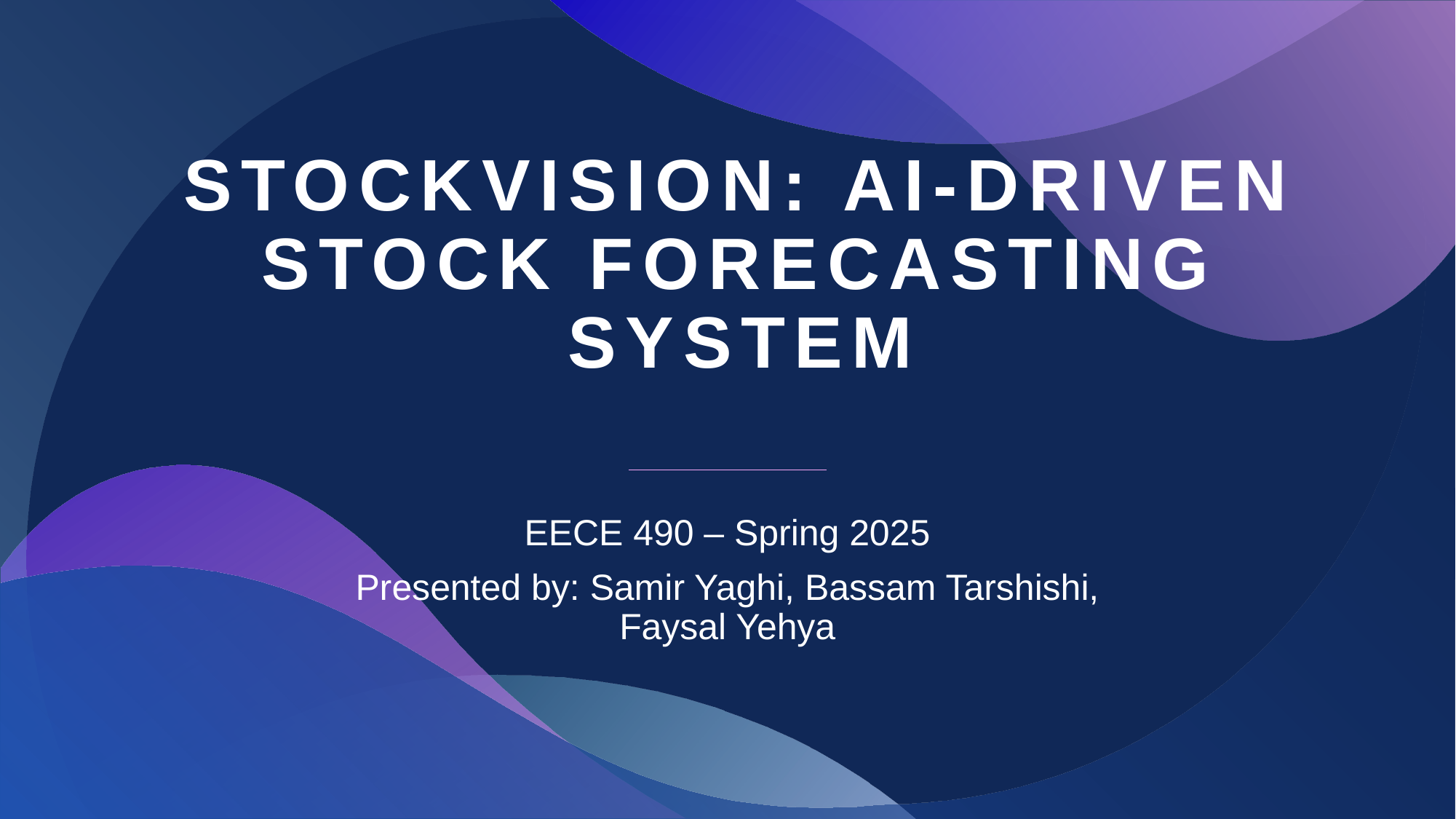

# STOCKVISION: AI-DRIVEN STOCK FORECASTING SYSTEM
EECE 490 – Spring 2025
Presented by: Samir Yaghi, Bassam Tarshishi, Faysal Yehya